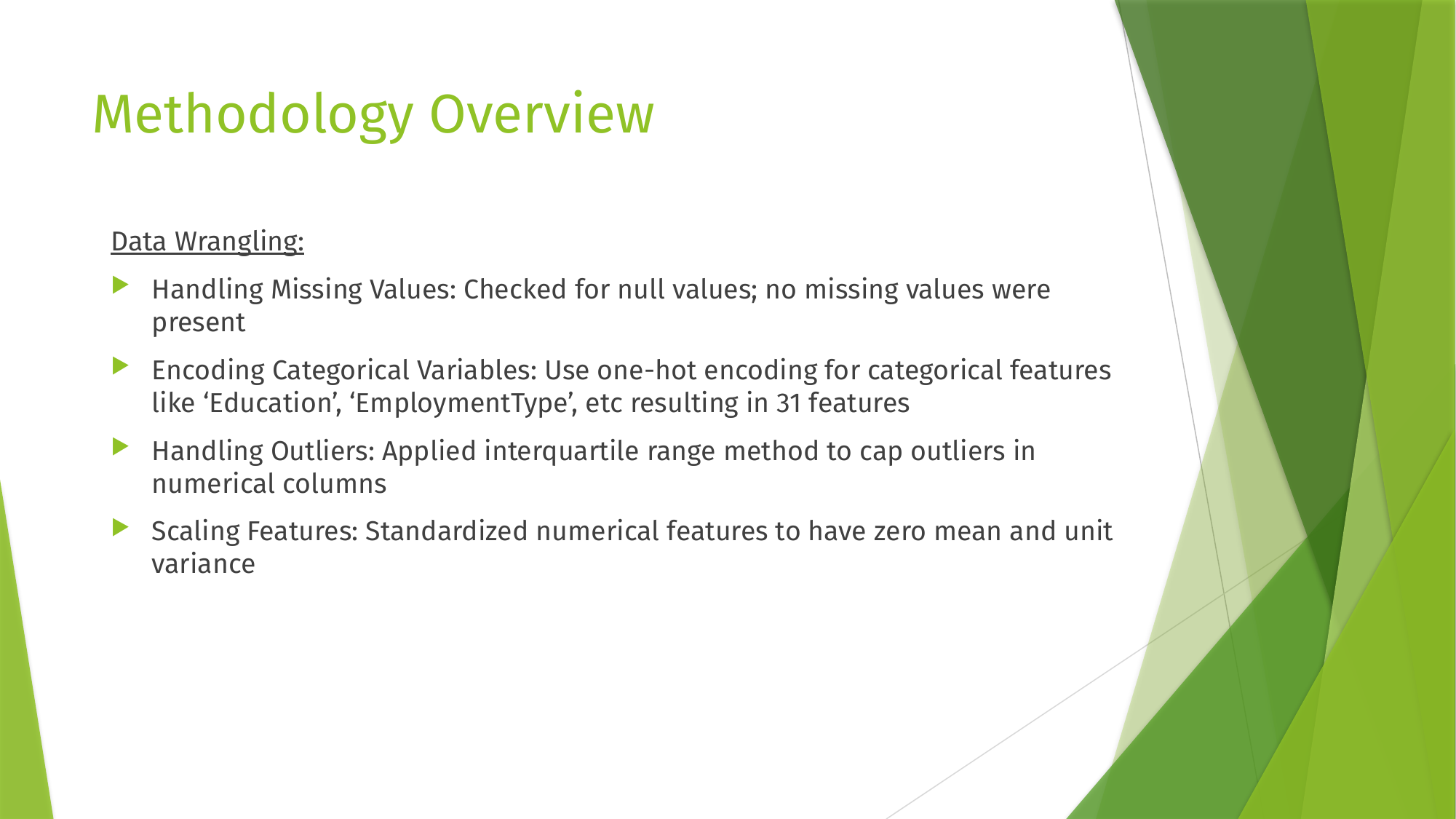

# Methodology Overview
Data Wrangling:
Handling Missing Values: Checked for null values; no missing values were present
Encoding Categorical Variables: Use one-hot encoding for categorical features like ‘Education’, ‘EmploymentType’, etc resulting in 31 features
Handling Outliers: Applied interquartile range method to cap outliers in numerical columns
Scaling Features: Standardized numerical features to have zero mean and unit variance